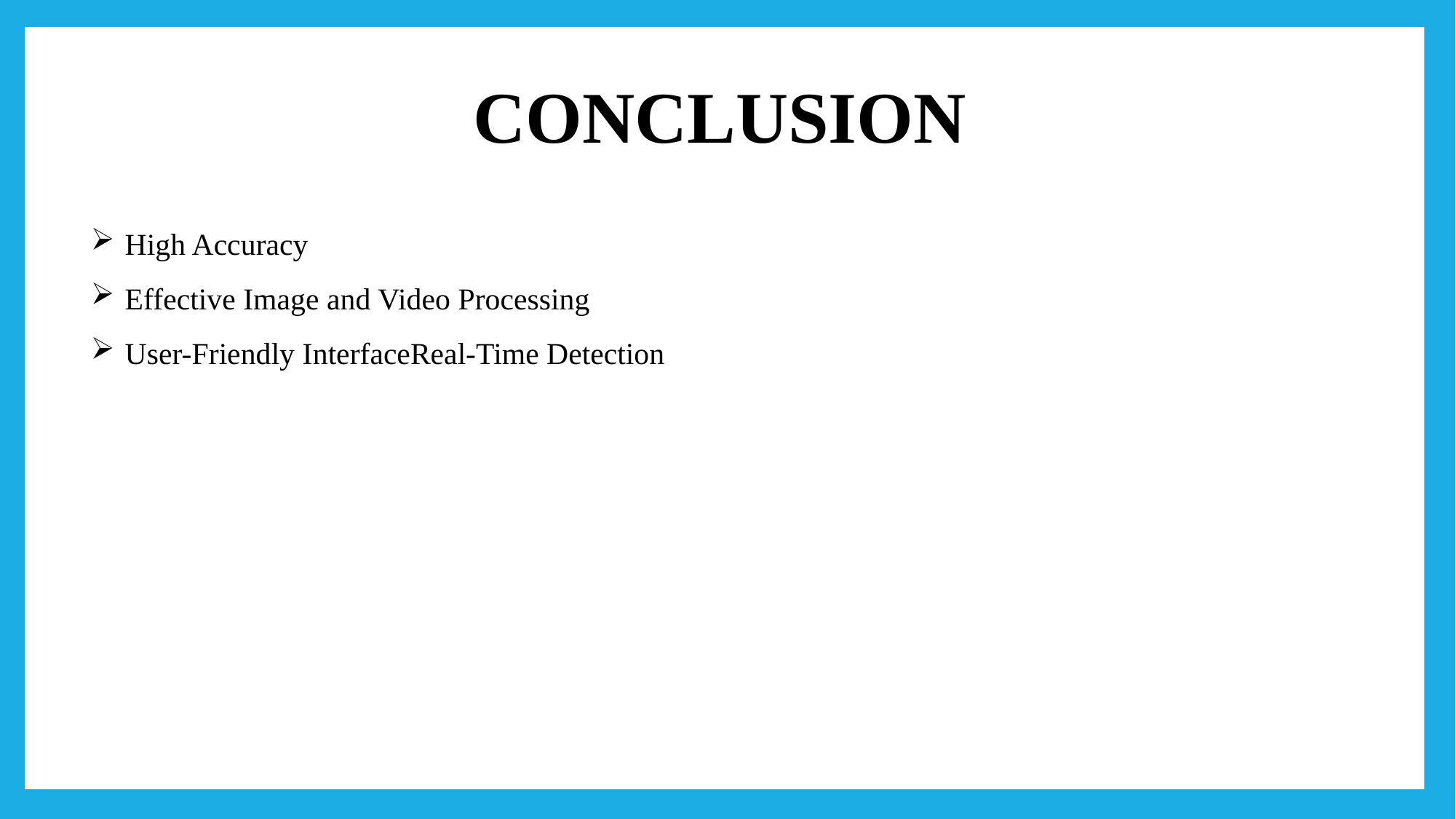

CONCLUSION

High Accuracy
Effective Image and Video Processing
User-Friendly InterfaceReal-Time Detection